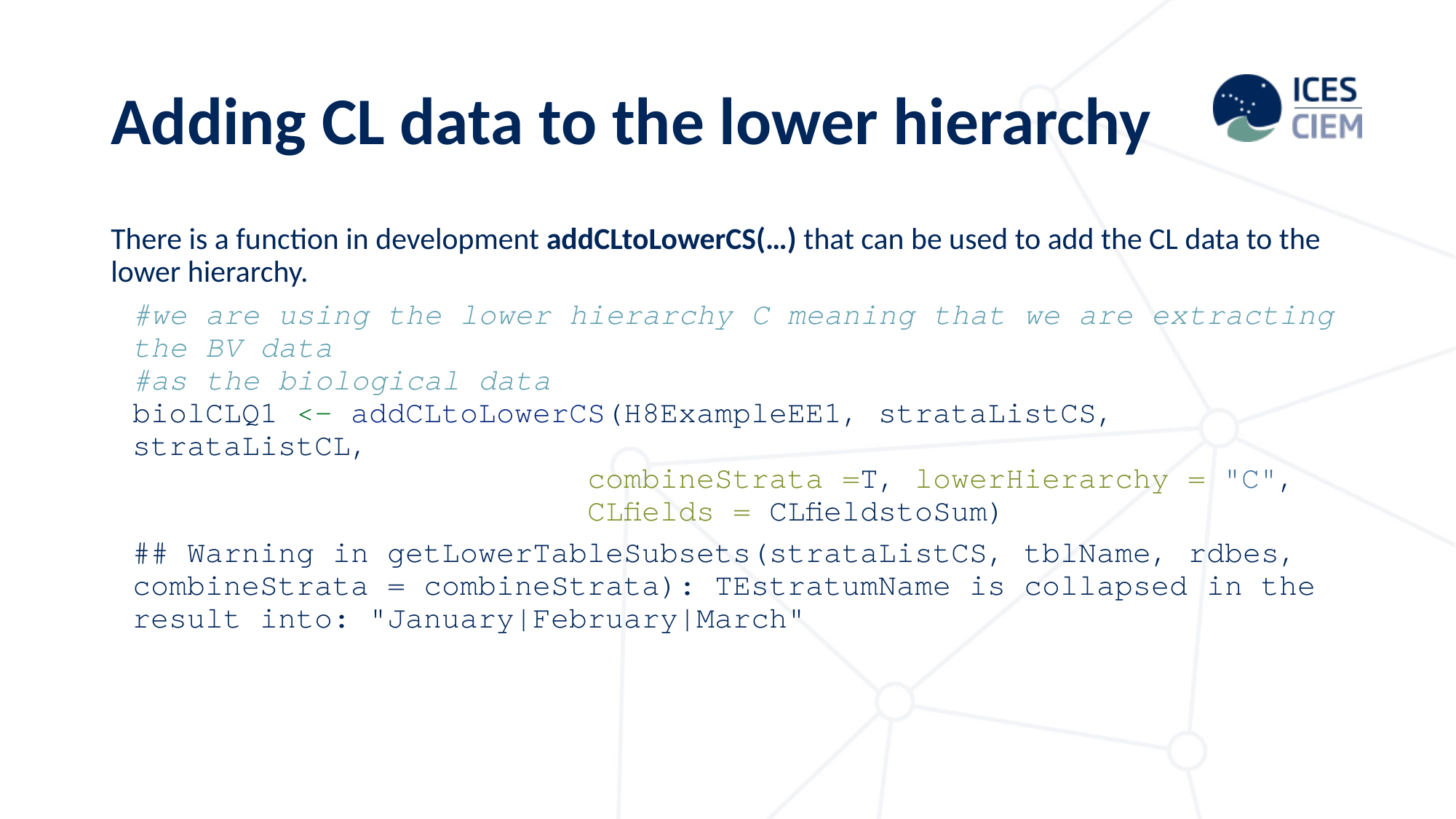

# Adding CL data to the lower hierarchy
There is a function in development addCLtoLowerCS(…) that can be used to add the CL data to the lower hierarchy.
#we are using the lower hierarchy C meaning that we are extracting the BV data
#as the biological data
biolCLQ1 <- addCLtoLowerCS(H8ExampleEE1, strataListCS, strataListCL,
                         combineStrata =T, lowerHierarchy = "C",
                         CLfields = CLfieldstoSum)
## Warning in getLowerTableSubsets(strataListCS, tblName, rdbes, combineStrata = combineStrata): TEstratumName is collapsed in the result into: "January|February|March"